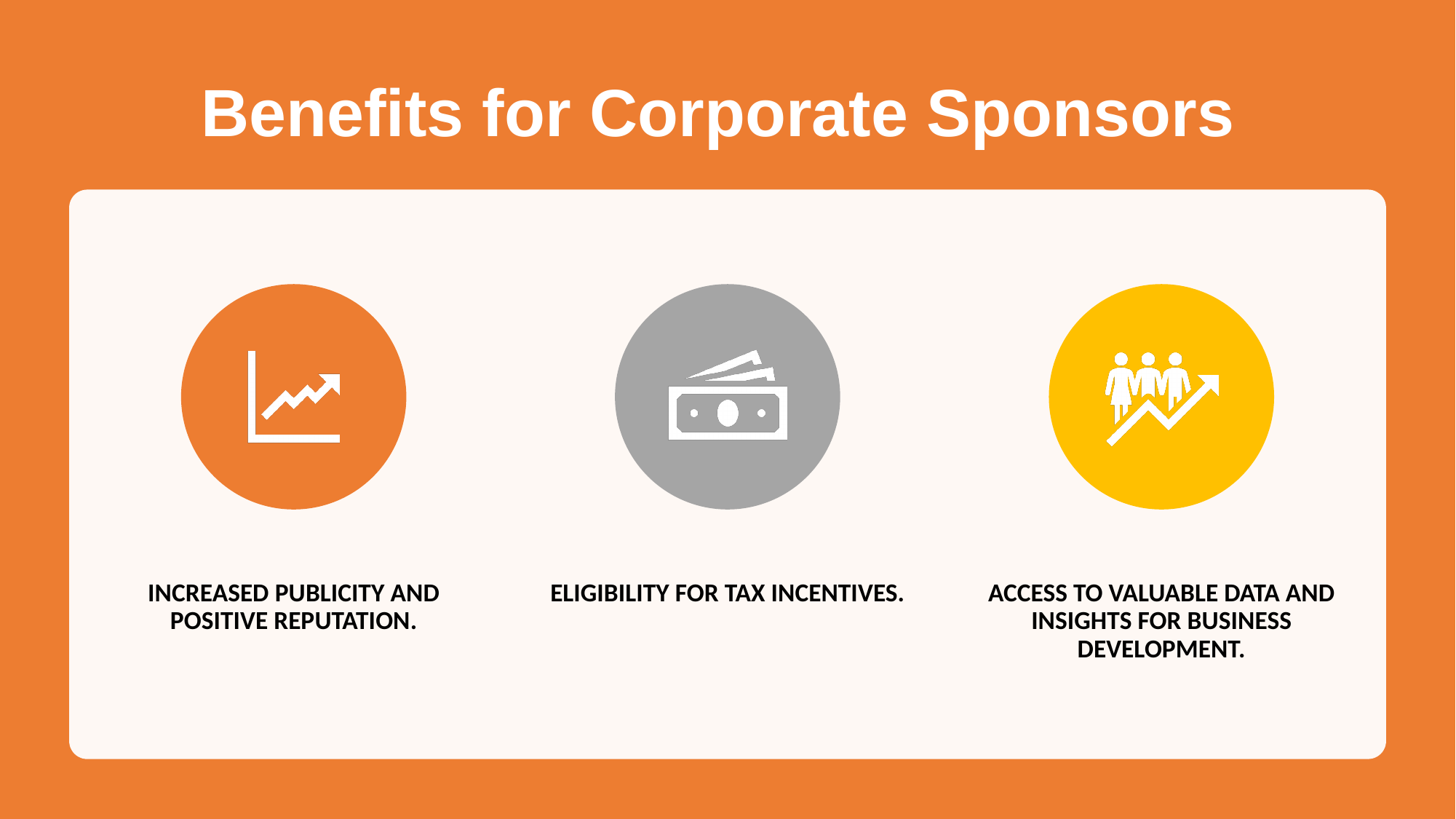

# Benefits for Corporate Sponsors

Increased publicity and positive reputation.
Eligibility for tax incentives.
Access to valuable data and insights for business development.